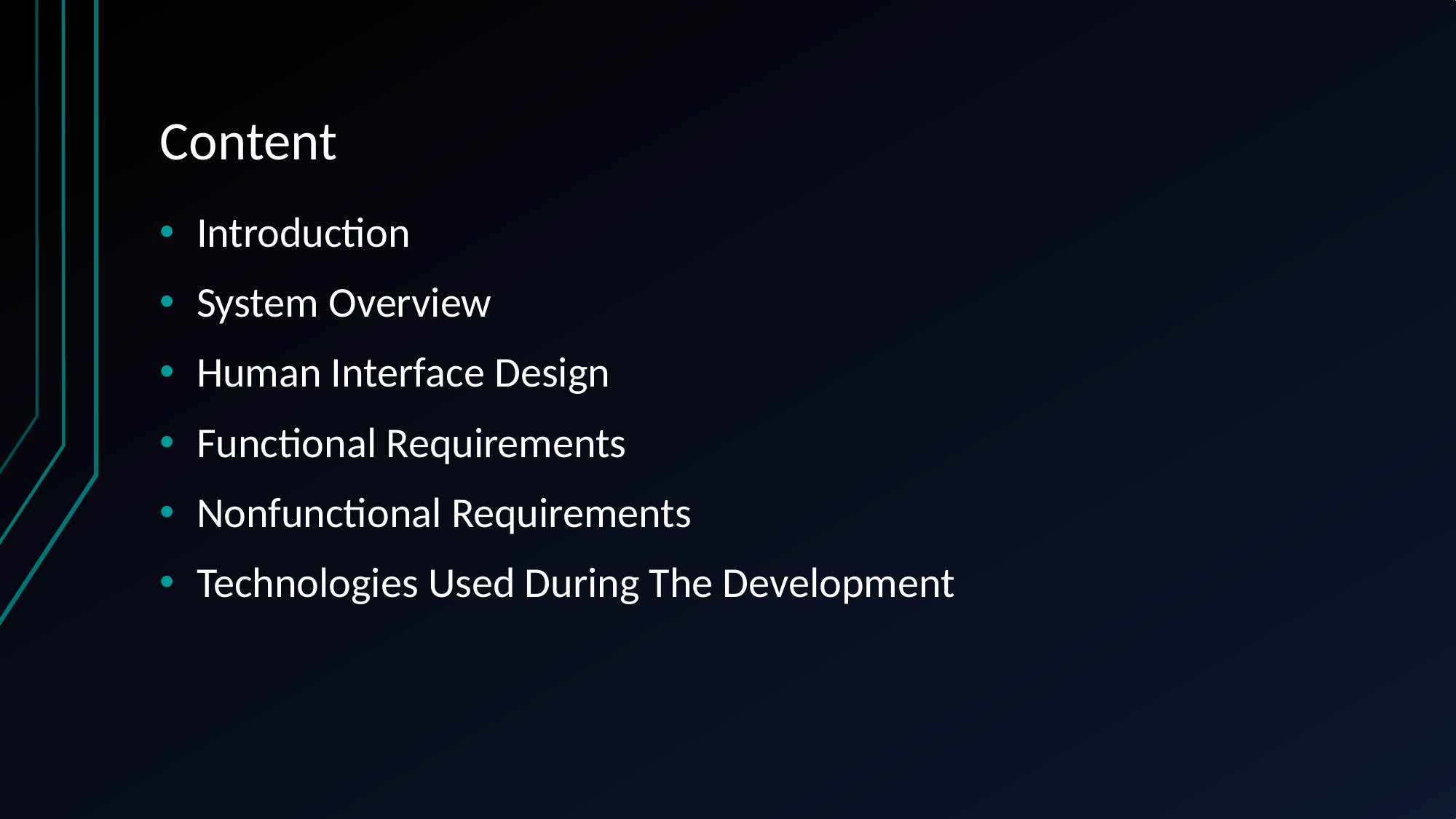

# Content
Introduction
System Overview
Human Interface Design
Functional Requirements
Nonfunctional Requirements
Technologies Used During The Development